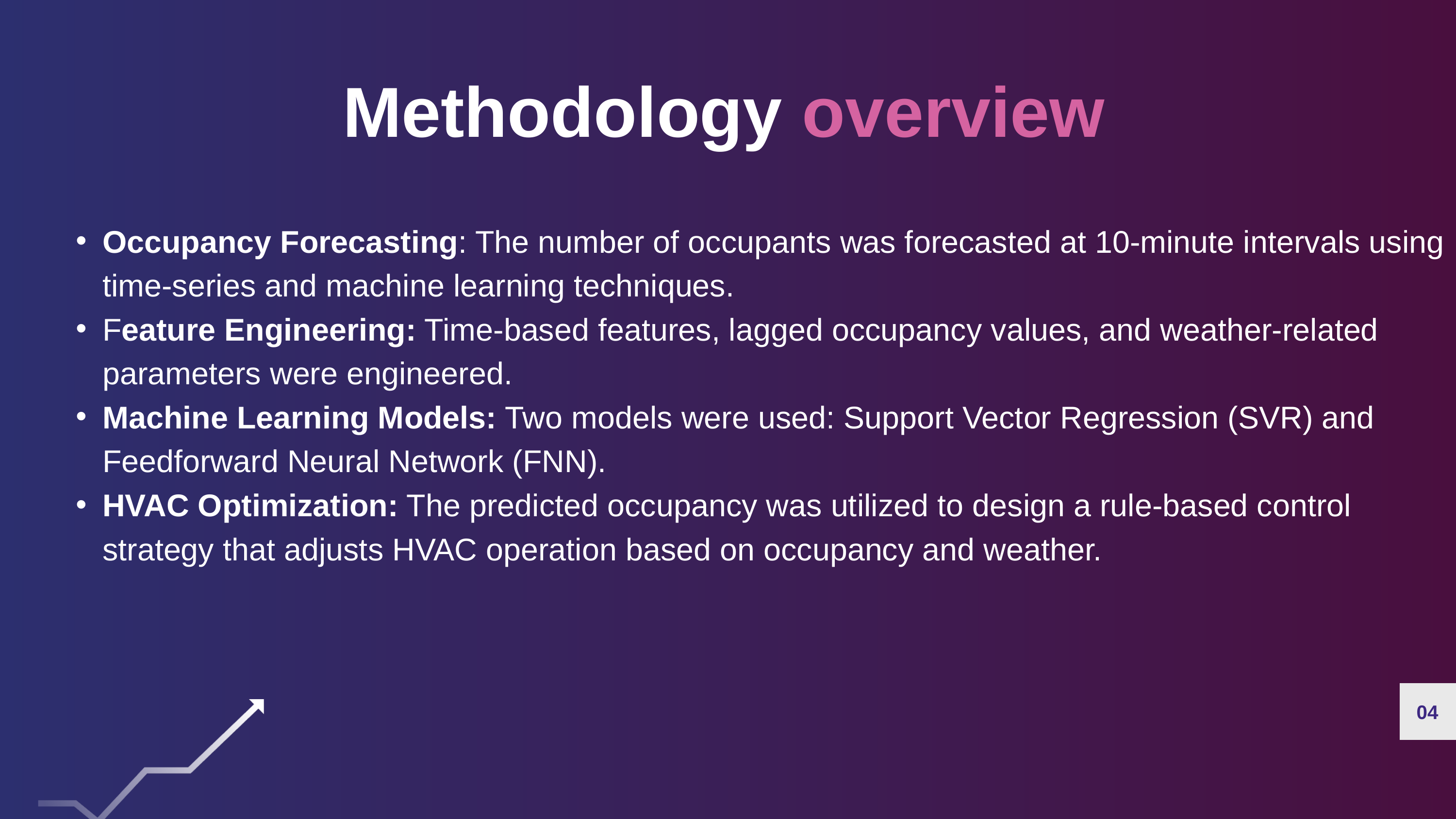

Methodology overview
Occupancy Forecasting: The number of occupants was forecasted at 10-minute intervals using time-series and machine learning techniques.
Feature Engineering: Time-based features, lagged occupancy values, and weather-related parameters were engineered.
Machine Learning Models: Two models were used: Support Vector Regression (SVR) and Feedforward Neural Network (FNN).
HVAC Optimization: The predicted occupancy was utilized to design a rule-based control strategy that adjusts HVAC operation based on occupancy and weather.

04